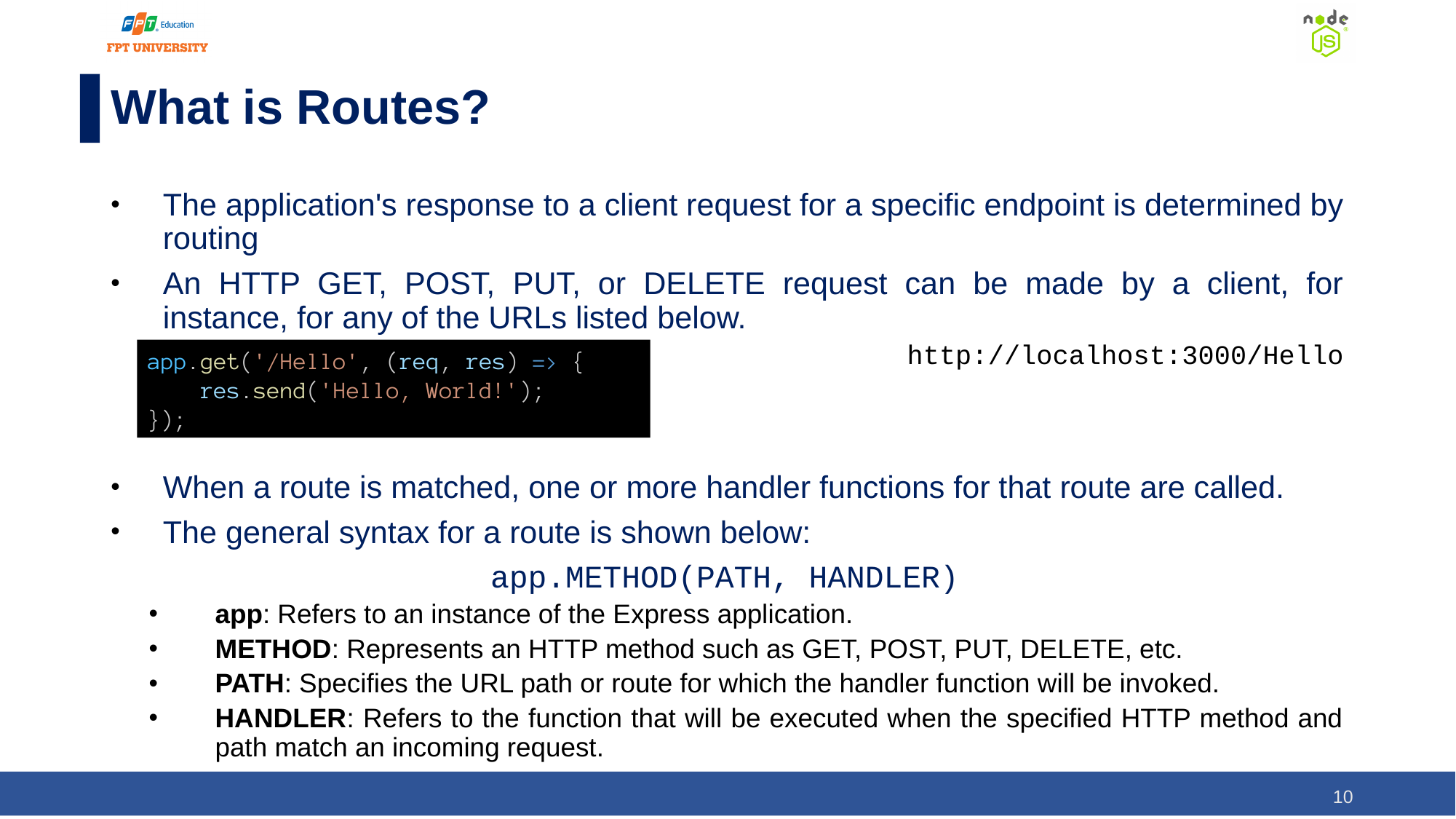

# What is Routes?
The application's response to a client request for a specific endpoint is determined by routing
An HTTP GET, POST, PUT, or DELETE request can be made by a client, for instance, for any of the URLs listed below.
http://localhost:3000/Hello

When a route is matched, one or more handler functions for that route are called.
The general syntax for a route is shown below:
app.METHOD(PATH, HANDLER)
app: Refers to an instance of the Express application.
METHOD: Represents an HTTP method such as GET, POST, PUT, DELETE, etc.
PATH: Specifies the URL path or route for which the handler function will be invoked.
HANDLER: Refers to the function that will be executed when the specified HTTP method and path match an incoming request.

app.get('/Hello', (req, res) => {
    res.send('Hello, World!');
});
10